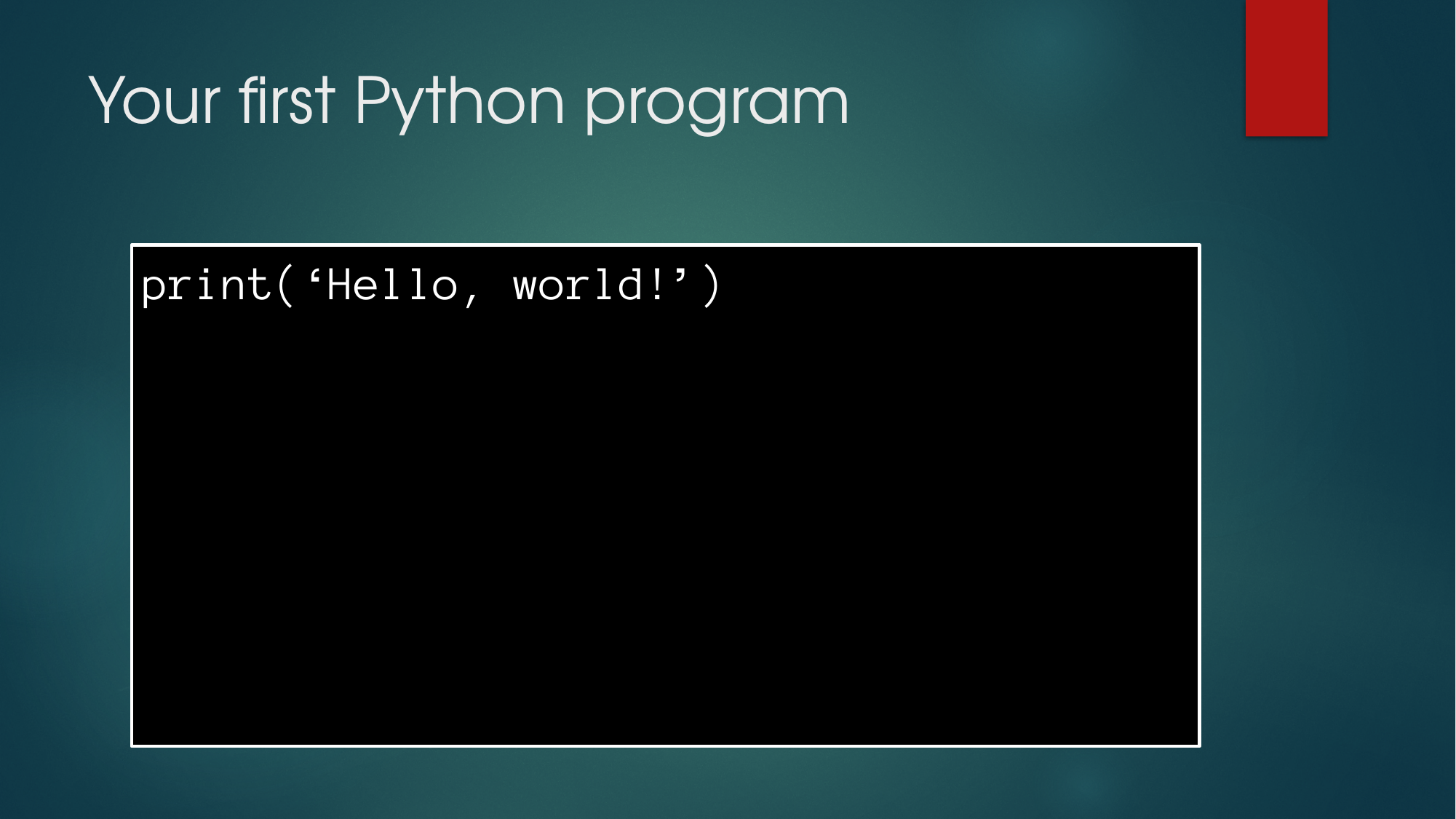

# Your first Python program
print(‘Hello, world!’)